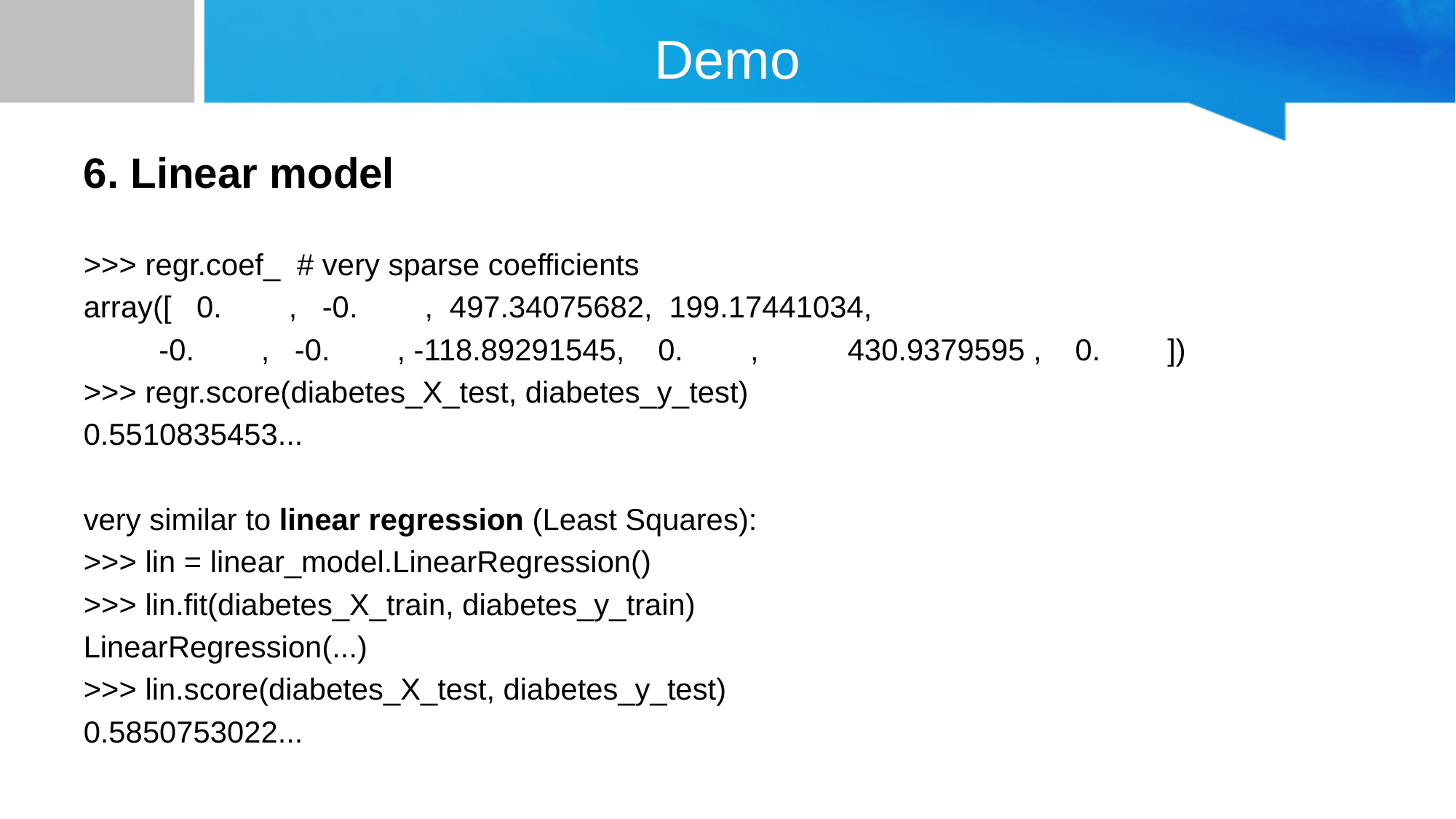

# Demo
6. Linear model

>>> regr.coef_  # very sparse coefficients
array([   0.        ,   -0.        ,  497.34075682,  199.17441034,
         -0.        ,   -0.        , -118.89291545,    0.        ,	430.9379595 ,    0.        ])
>>> regr.score(diabetes_X_test, diabetes_y_test)
0.5510835453...

very similar to linear regression (Least Squares):
>>> lin = linear_model.LinearRegression()
>>> lin.fit(diabetes_X_train, diabetes_y_train)
LinearRegression(...)
>>> lin.score(diabetes_X_test, diabetes_y_test)
0.5850753022...